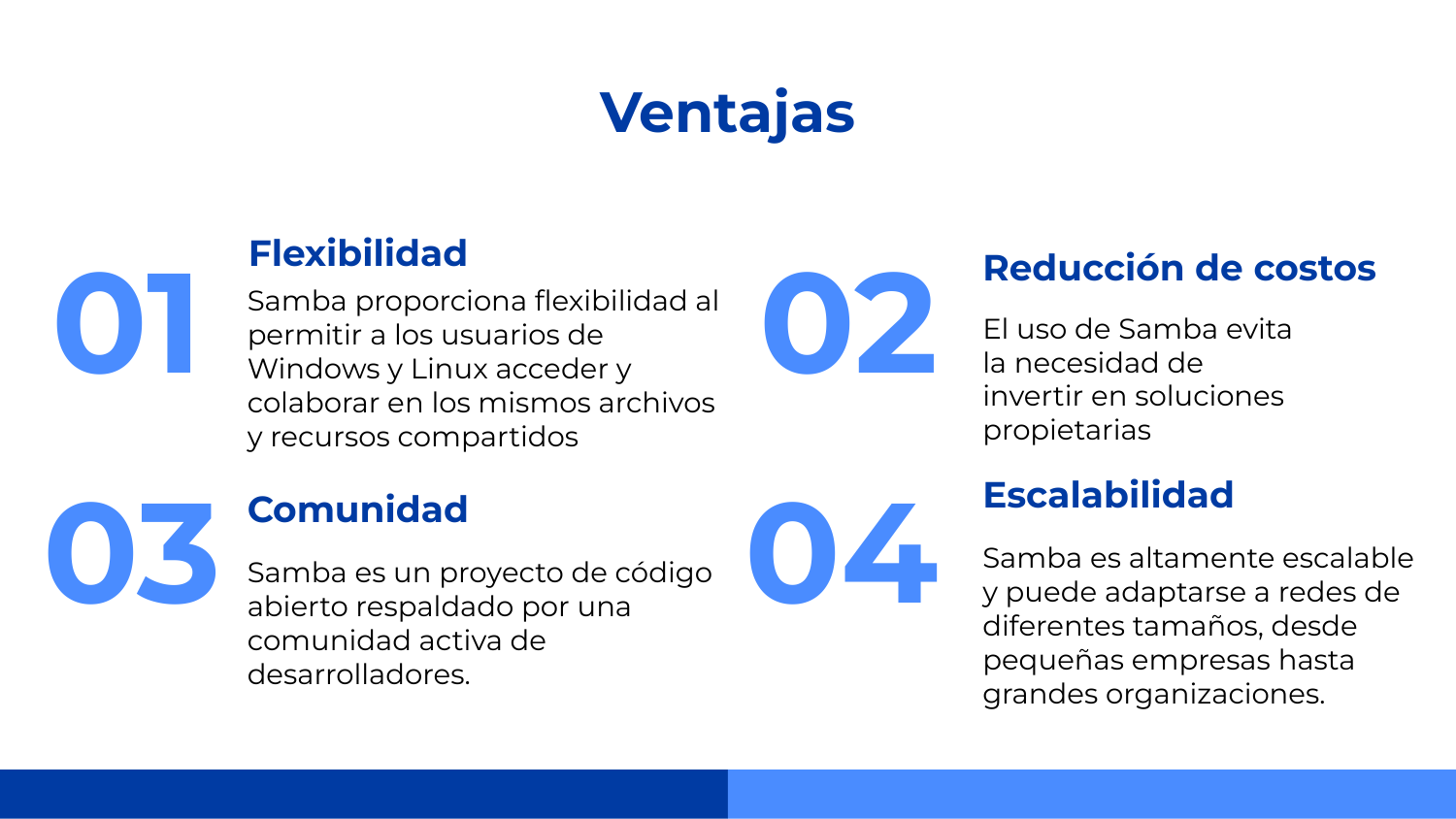

# Ventajas
Flexibilidad
Reducción de costos
01
02
Samba proporciona flexibilidad al permitir a los usuarios de Windows y Linux acceder y colaborar en los mismos archivos y recursos compartidos
El uso de Samba evita la necesidad de invertir en soluciones propietarias
Escalabilidad
03
Comunidad
04
Samba es altamente escalable y puede adaptarse a redes de diferentes tamaños, desde pequeñas empresas hasta grandes organizaciones.
Samba es un proyecto de código abierto respaldado por una comunidad activa de desarrolladores.